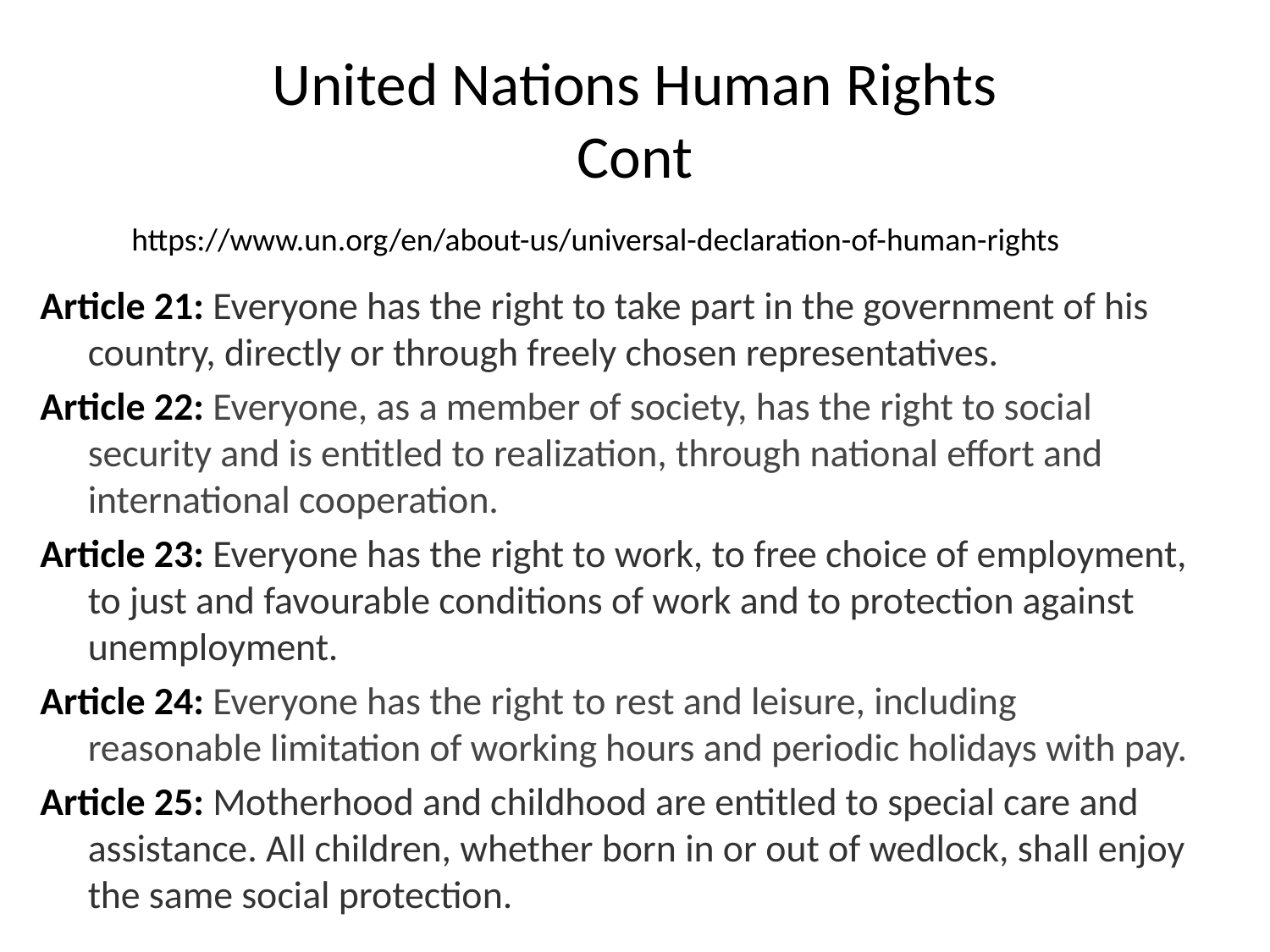

# United Nations Human Rights
Cont
https://www.un.org/en/about-us/universal-declaration-of-human-rights
Article 21: Everyone has the right to take part in the government of his country, directly or through freely chosen representatives.
Article 22: Everyone, as a member of society, has the right to social security and is entitled to realization, through national effort and international cooperation.
Article 23: Everyone has the right to work, to free choice of employment, to just and favourable conditions of work and to protection against unemployment.
Article 24: Everyone has the right to rest and leisure, including reasonable limitation of working hours and periodic holidays with pay.
Article 25: Motherhood and childhood are entitled to special care and assistance. All children, whether born in or out of wedlock, shall enjoy the same social protection.